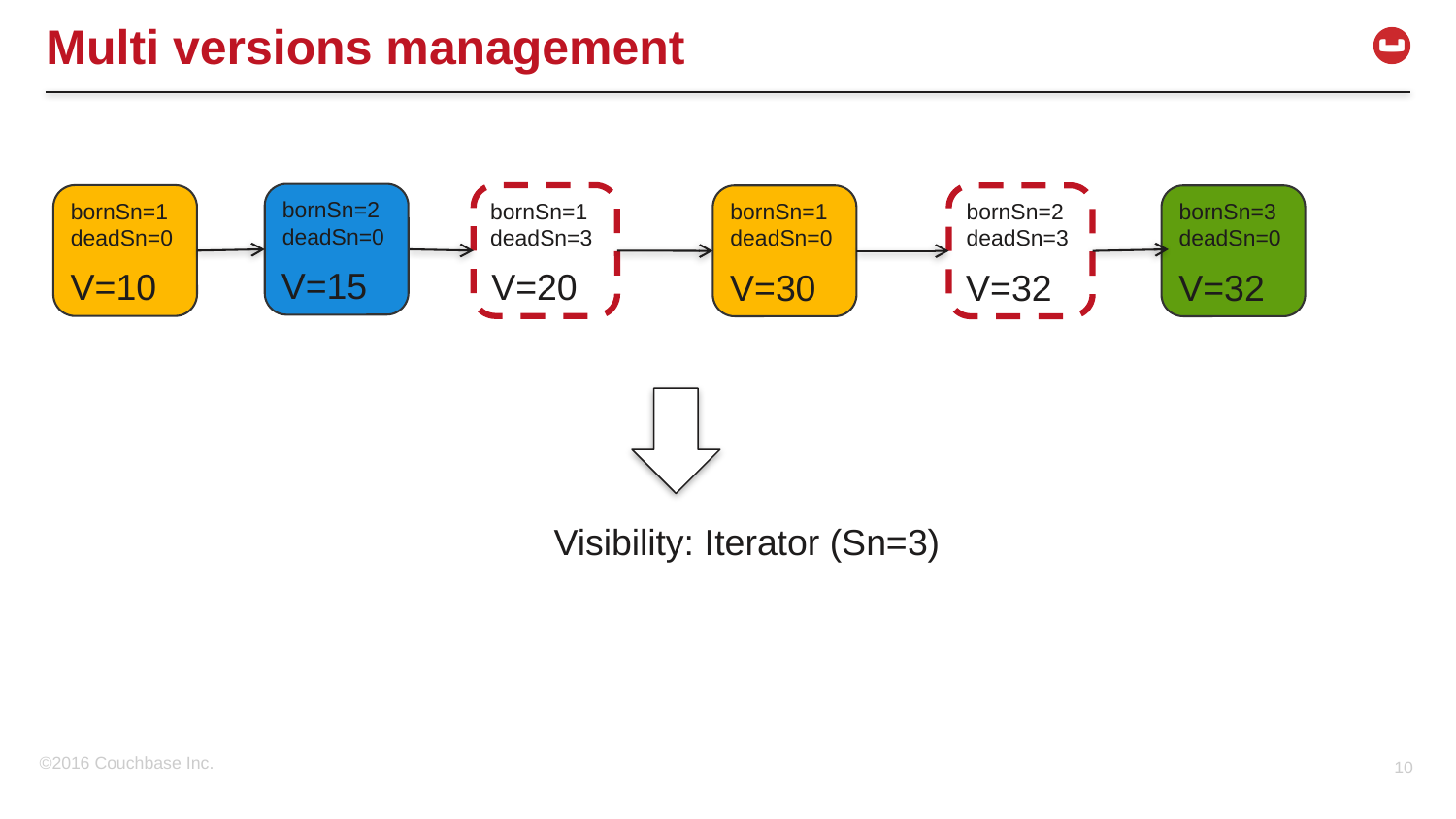

# Multi versions management

bornSn=2
deadSn=0
bornSn=1
deadSn=0
bornSn=1
deadSn=3
bornSn=1
deadSn=0
bornSn=2
deadSn=3
bornSn=3
deadSn=0
V=15
V=10
V=20
V=30
V=32
V=32

Visibility: Iterator (Sn=3)